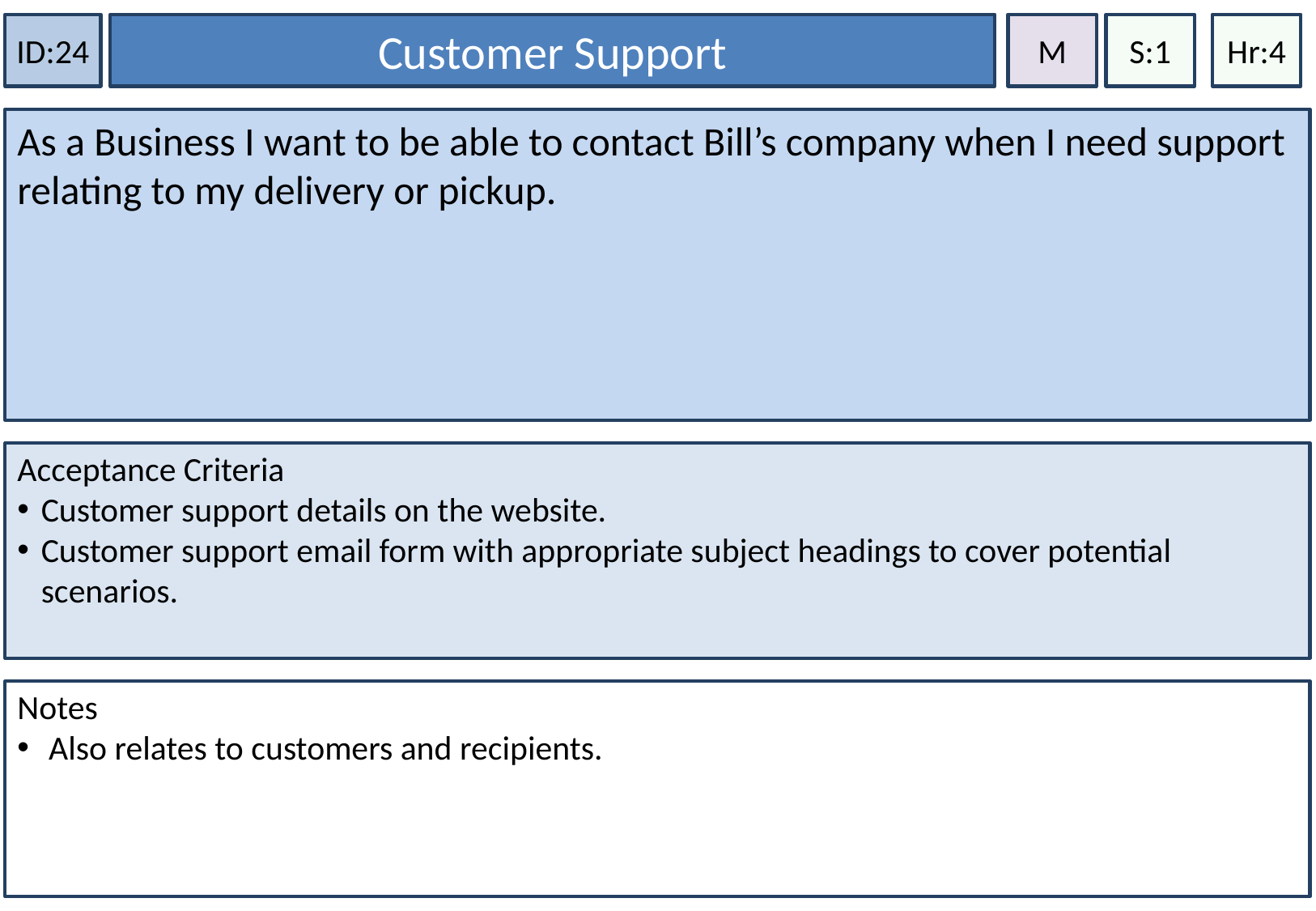

Customer Support
Hr:4
ID:24
M
S:1
As a Business I want to be able to contact Bill’s company when I need support relating to my delivery or pickup.
Acceptance Criteria
Customer support details on the website.
Customer support email form with appropriate subject headings to cover potential scenarios.
Notes
 Also relates to customers and recipients.